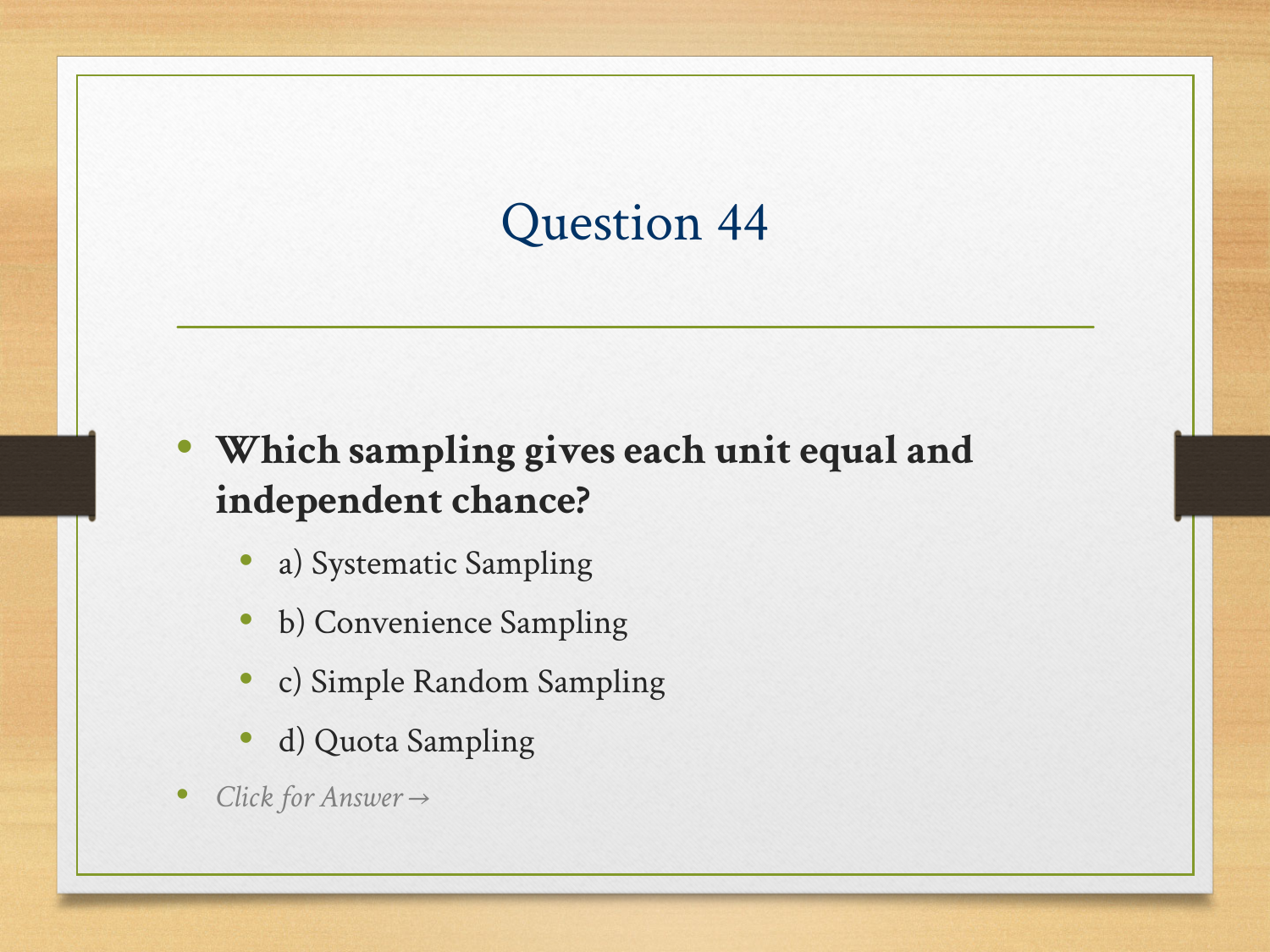

# Question 44

Which sampling gives each unit equal and independent chance?
a) Systematic Sampling
b) Convenience Sampling
c) Simple Random Sampling
d) Quota Sampling
Click for Answer →